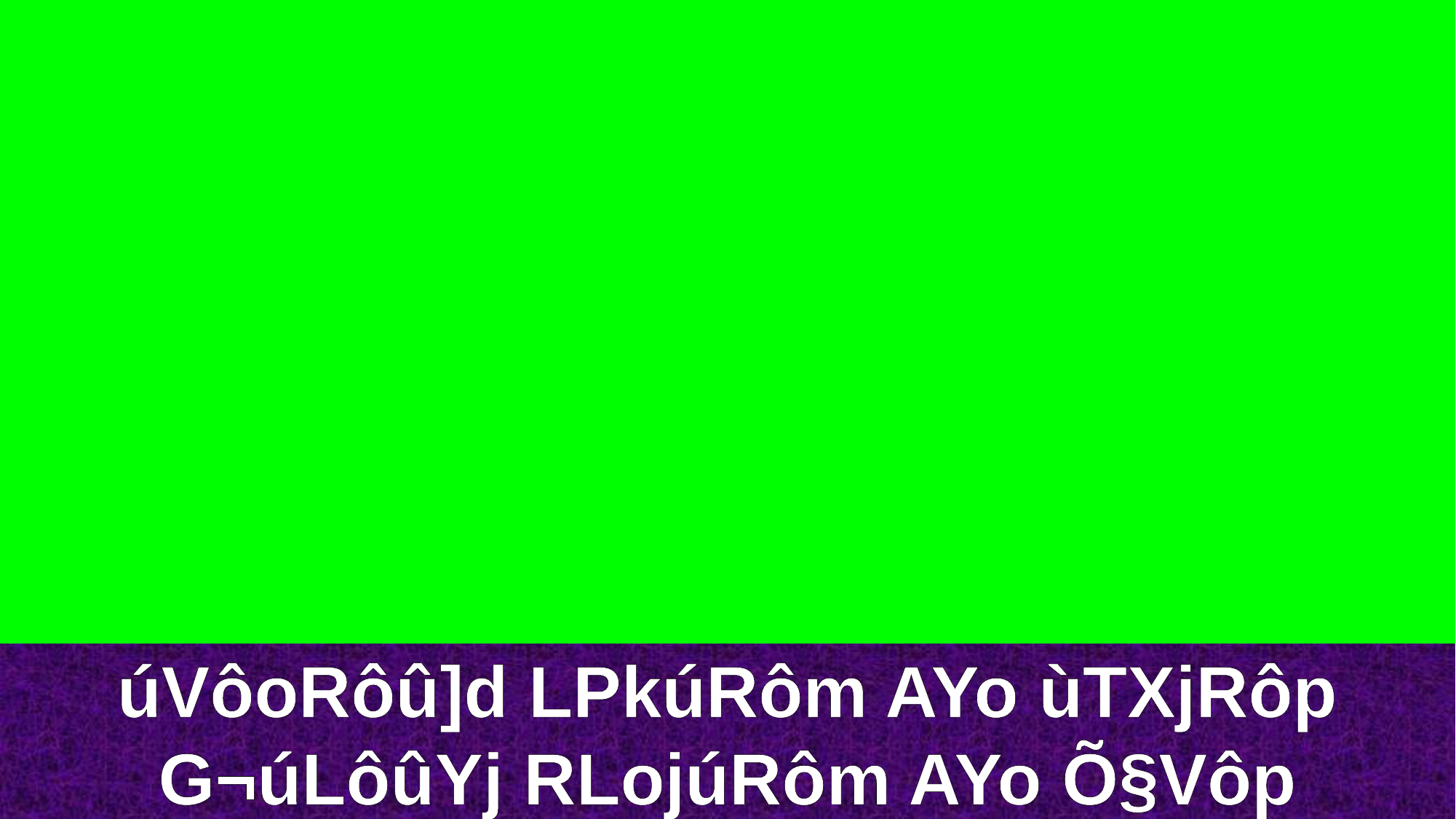

úVôoRôû]d LPkúRôm AYo ùTXjRôp
G¬úLôûYj RLojúRôm AYo Õ§Vôp